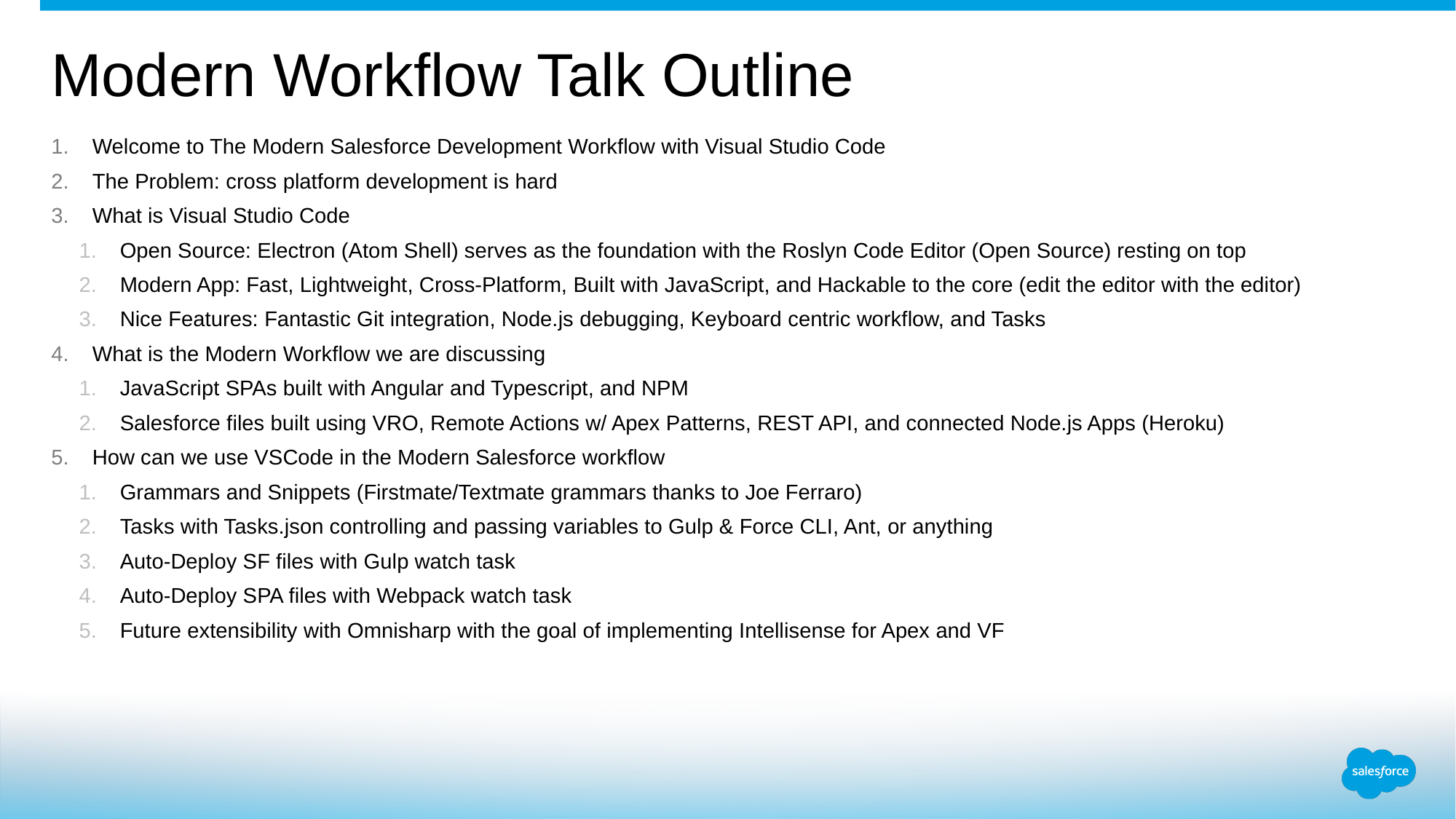

# Modern Workflow Talk Outline
Welcome to The Modern Salesforce Development Workflow with Visual Studio Code
The Problem: cross platform development is hard
What is Visual Studio Code
Open Source: Electron (Atom Shell) serves as the foundation with the Roslyn Code Editor (Open Source) resting on top
Modern App: Fast, Lightweight, Cross-Platform, Built with JavaScript, and Hackable to the core (edit the editor with the editor)
Nice Features: Fantastic Git integration, Node.js debugging, Keyboard centric workflow, and Tasks
What is the Modern Workflow we are discussing
JavaScript SPAs built with Angular and Typescript, and NPM
Salesforce files built using VRO, Remote Actions w/ Apex Patterns, REST API, and connected Node.js Apps (Heroku)
How can we use VSCode in the Modern Salesforce workflow
Grammars and Snippets (Firstmate/Textmate grammars thanks to Joe Ferraro)
Tasks with Tasks.json controlling and passing variables to Gulp & Force CLI, Ant, or anything
Auto-Deploy SF files with Gulp watch task
Auto-Deploy SPA files with Webpack watch task
Future extensibility with Omnisharp with the goal of implementing Intellisense for Apex and VF